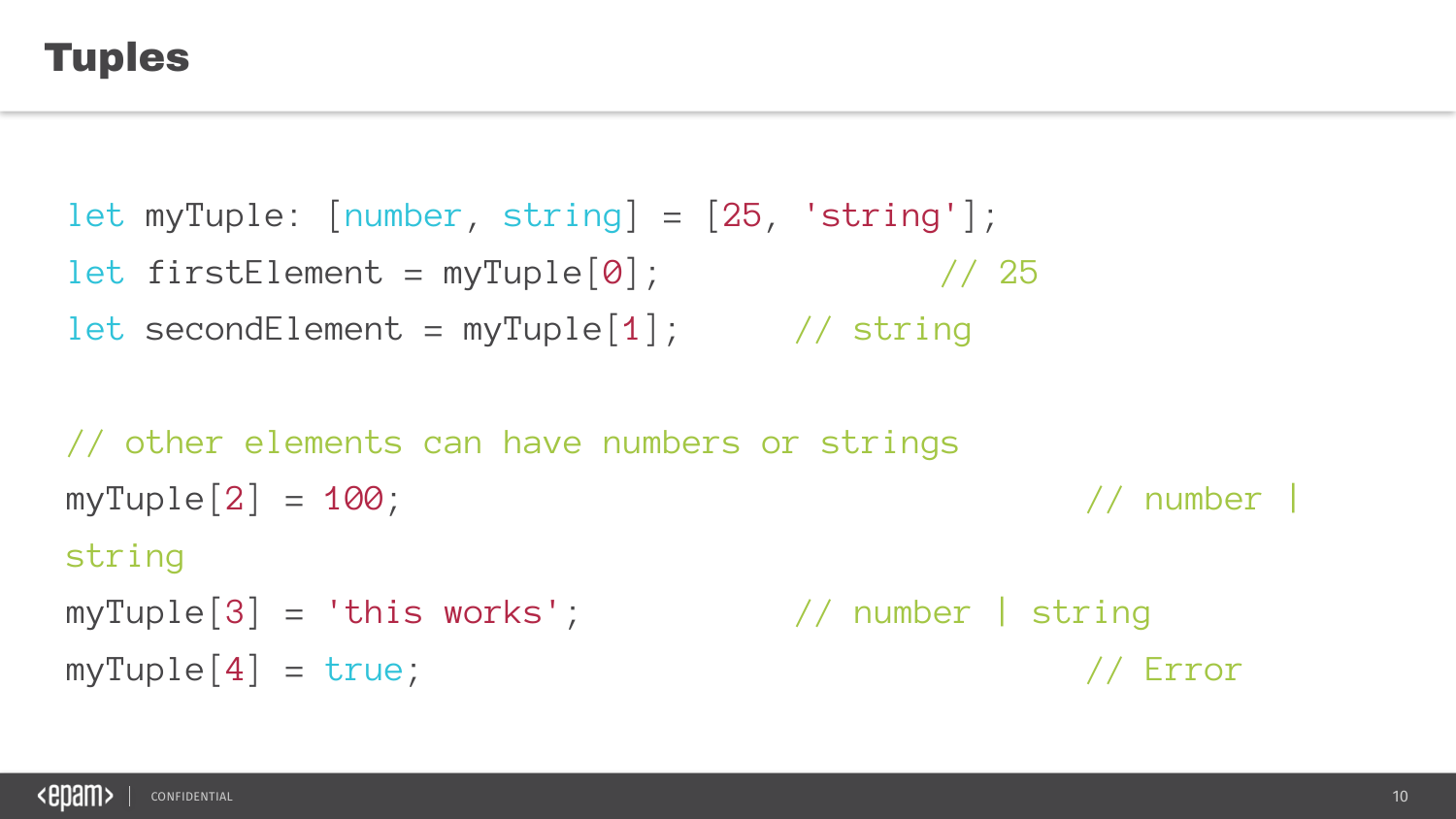

Tuples
let myTuple: [number, string] = [25, 'string'];
let firstElement = myTuple[0];		// 25
let secondElement = myTuple[1];	// string

// other elements can have numbers or strings
myTuple[2] = 100;					// number | string
myTuple[3] = 'this works';		// number | string
myTuple[4] = true;					// Error